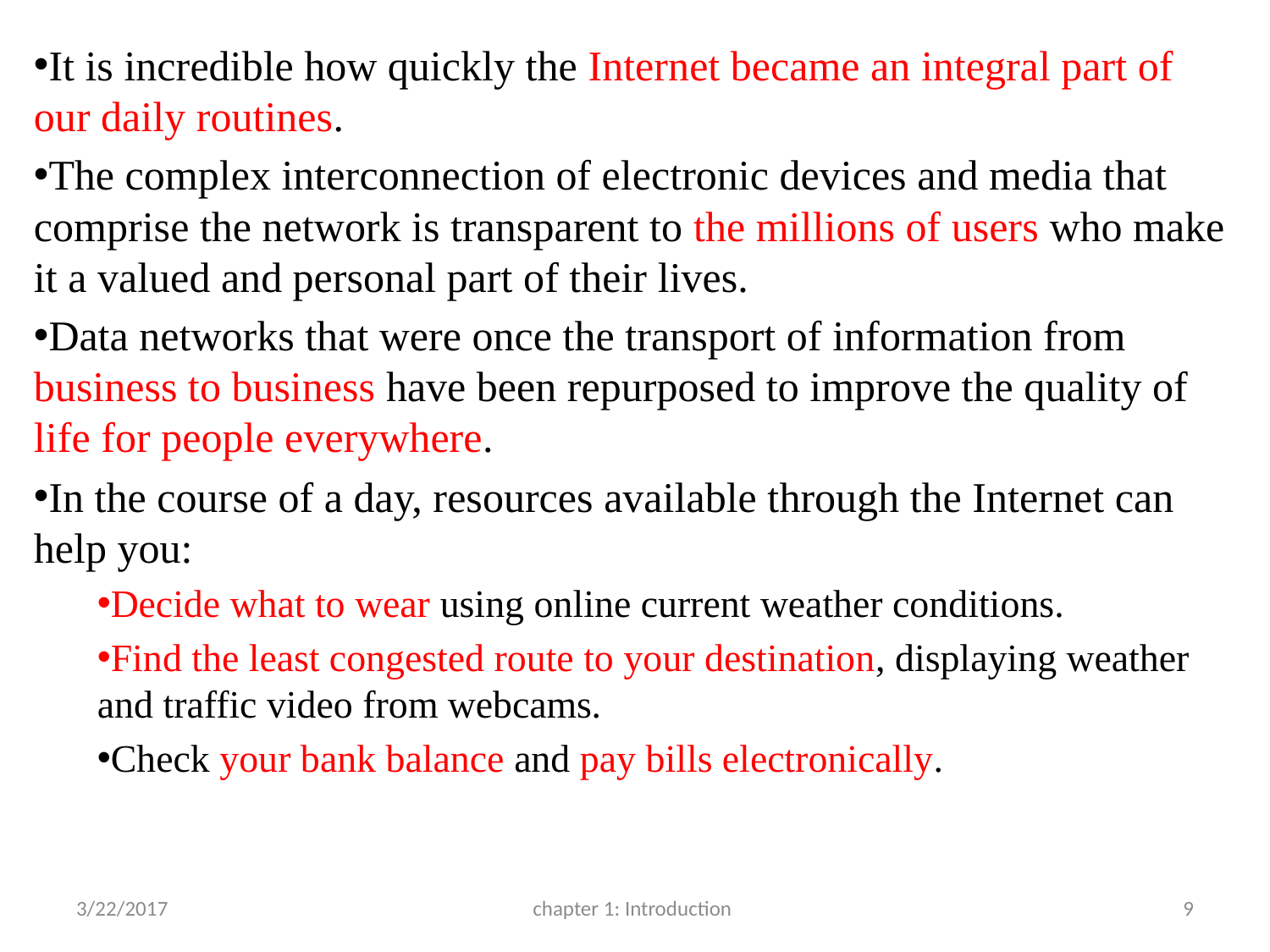

It is incredible how quickly the Internet became an integral part of our daily routines.
The complex interconnection of electronic devices and media that comprise the network is transparent to the millions of users who make it a valued and personal part of their lives.
Data networks that were once the transport of information from business to business have been repurposed to improve the quality of life for people everywhere.
In the course of a day, resources available through the Internet can help you:
Decide what to wear using online current weather conditions.
Find the least congested route to your destination, displaying weather and traffic video from webcams.
Check your bank balance and pay bills electronically.
3/22/2017
chapter 1: Introduction
9